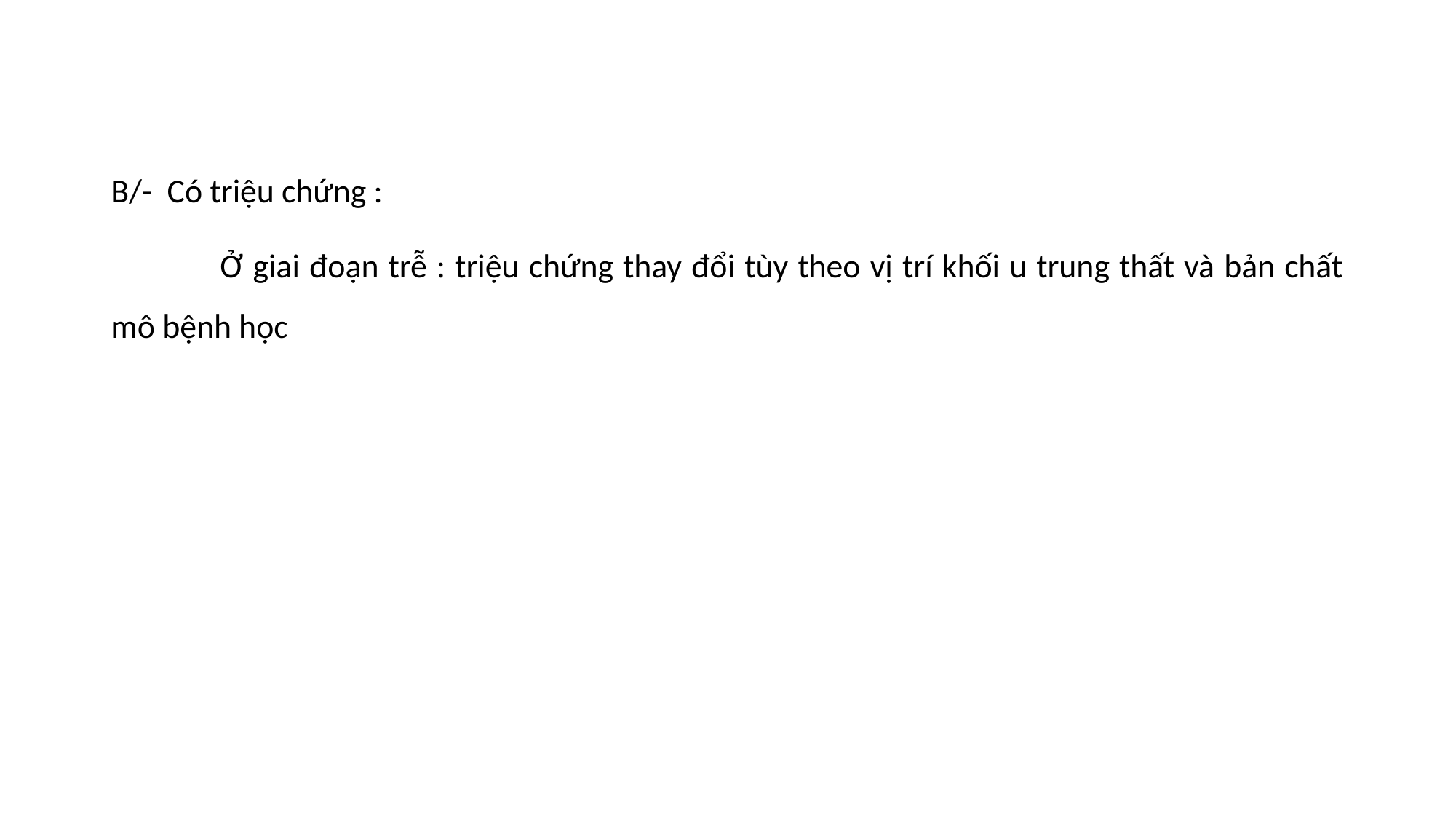

B/-  Có triệu chứng :
	Ở giai đoạn trễ : triệu chứng thay đổi tùy theo vị trí khối u trung thất và bản chất mô bệnh học